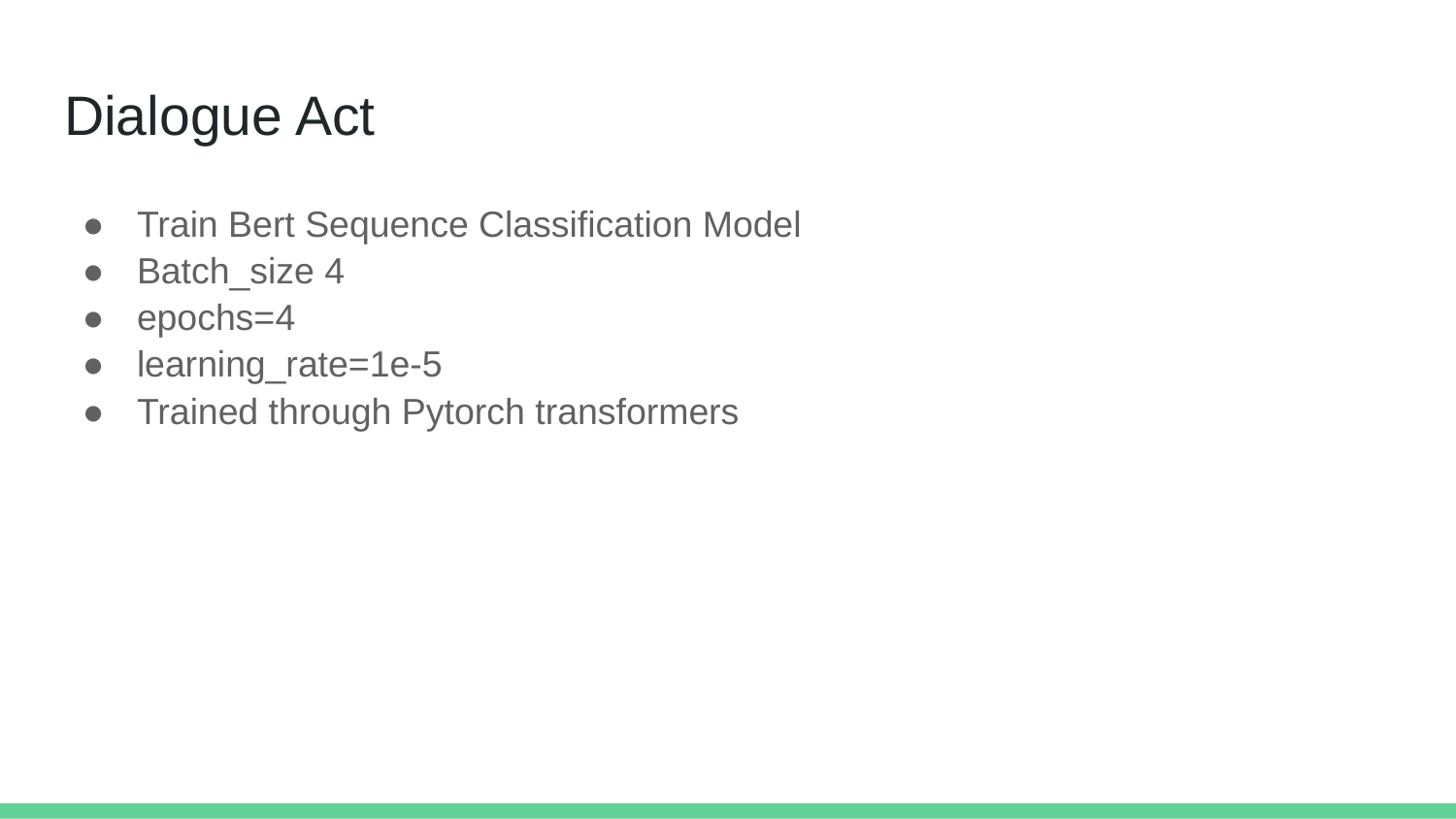

# Dialogue Act
Train Bert Sequence Classification Model
Batch_size 4
epochs=4
learning_rate=1e-5
Trained through Pytorch transformers